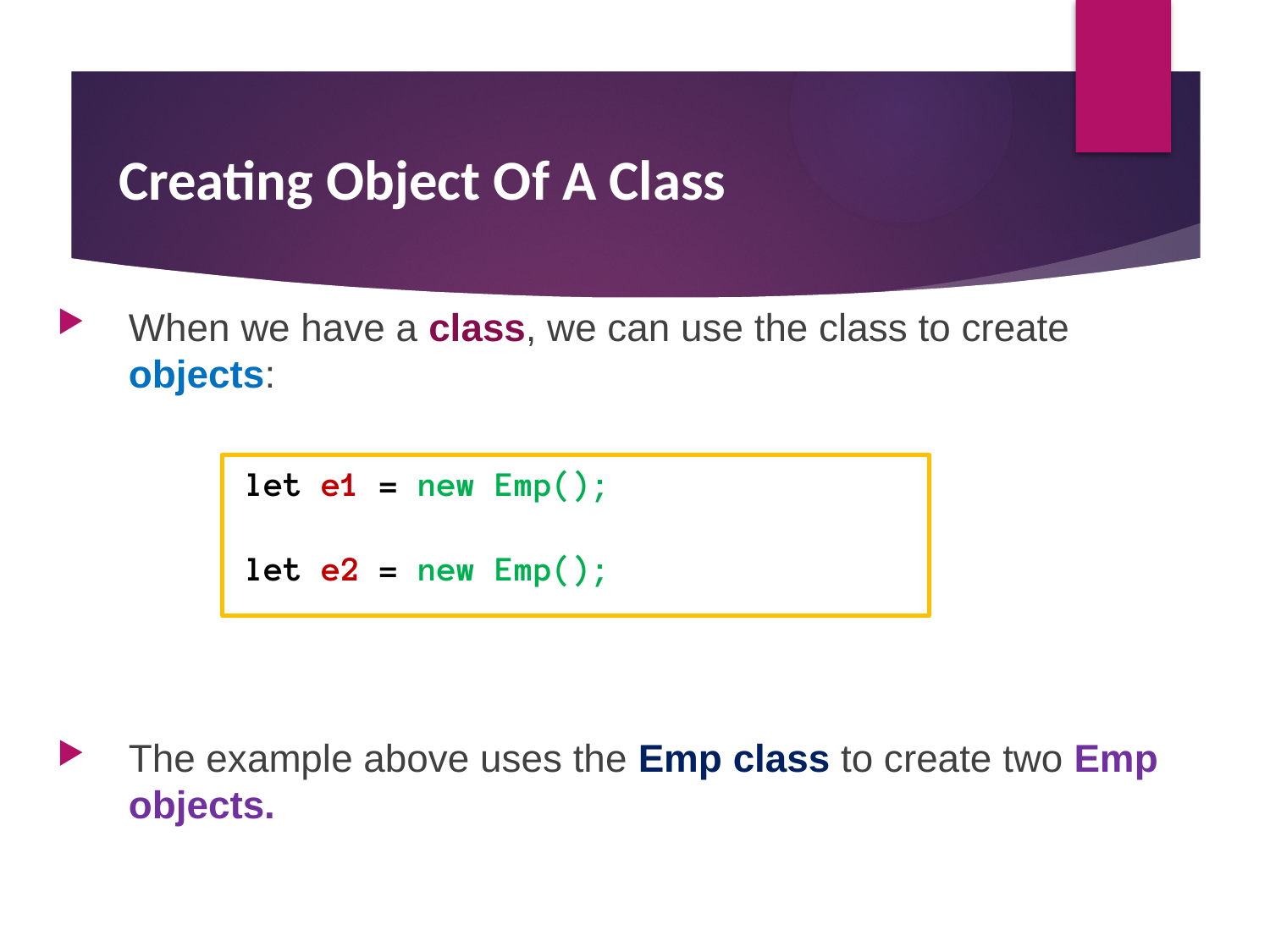

# Creating Object Of A Class
When we have a class, we can use the class to create objects:

The example above uses the Emp class to create two Emp objects.

let e1 = new Emp();
let e2 = new Emp();